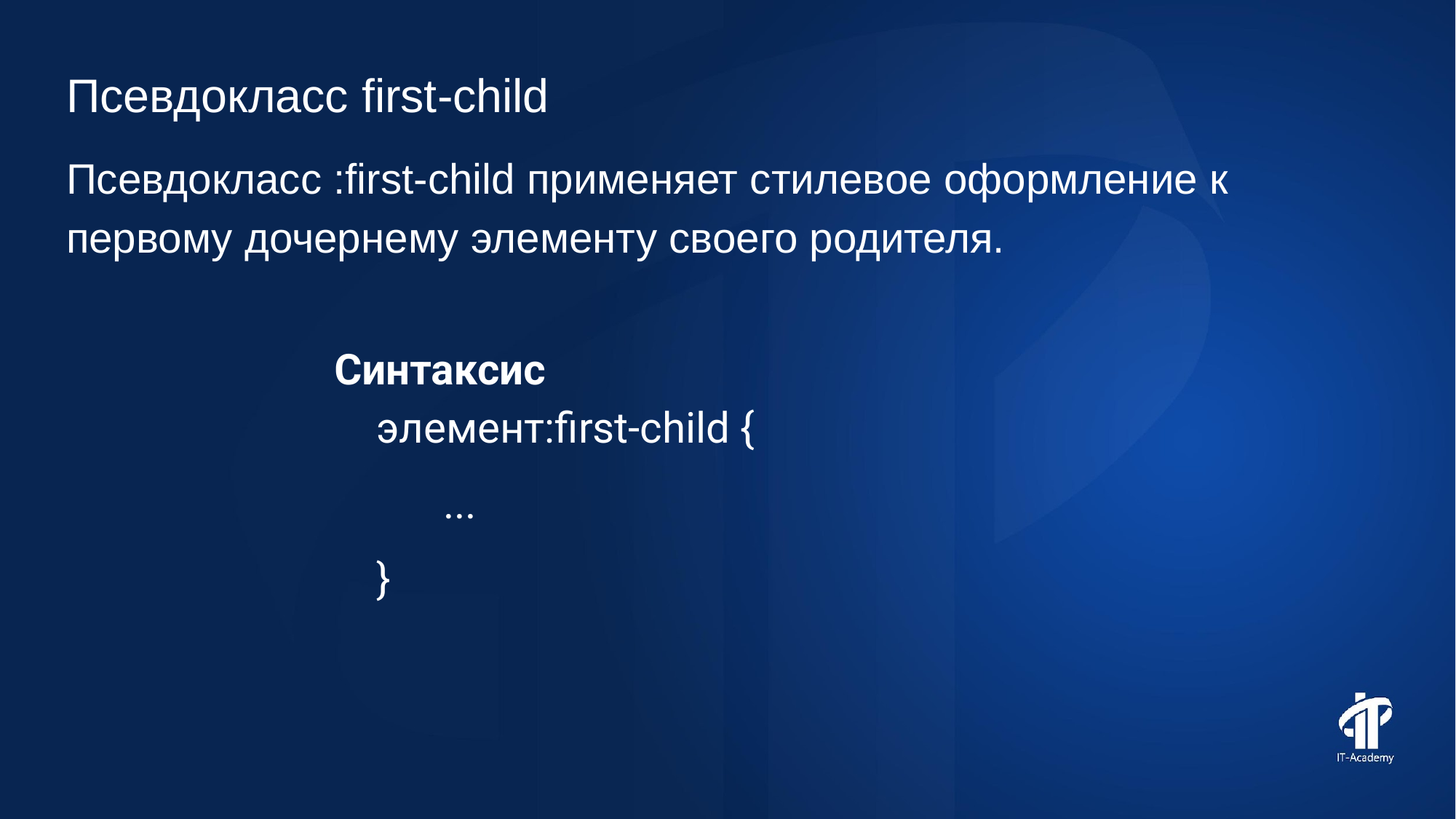

Псевдокласс first-child
Псевдокласс :first-child применяет стилевое оформление к первому дочернему элементу своего родителя.
Синтаксис
элемент:first-child {
...
}